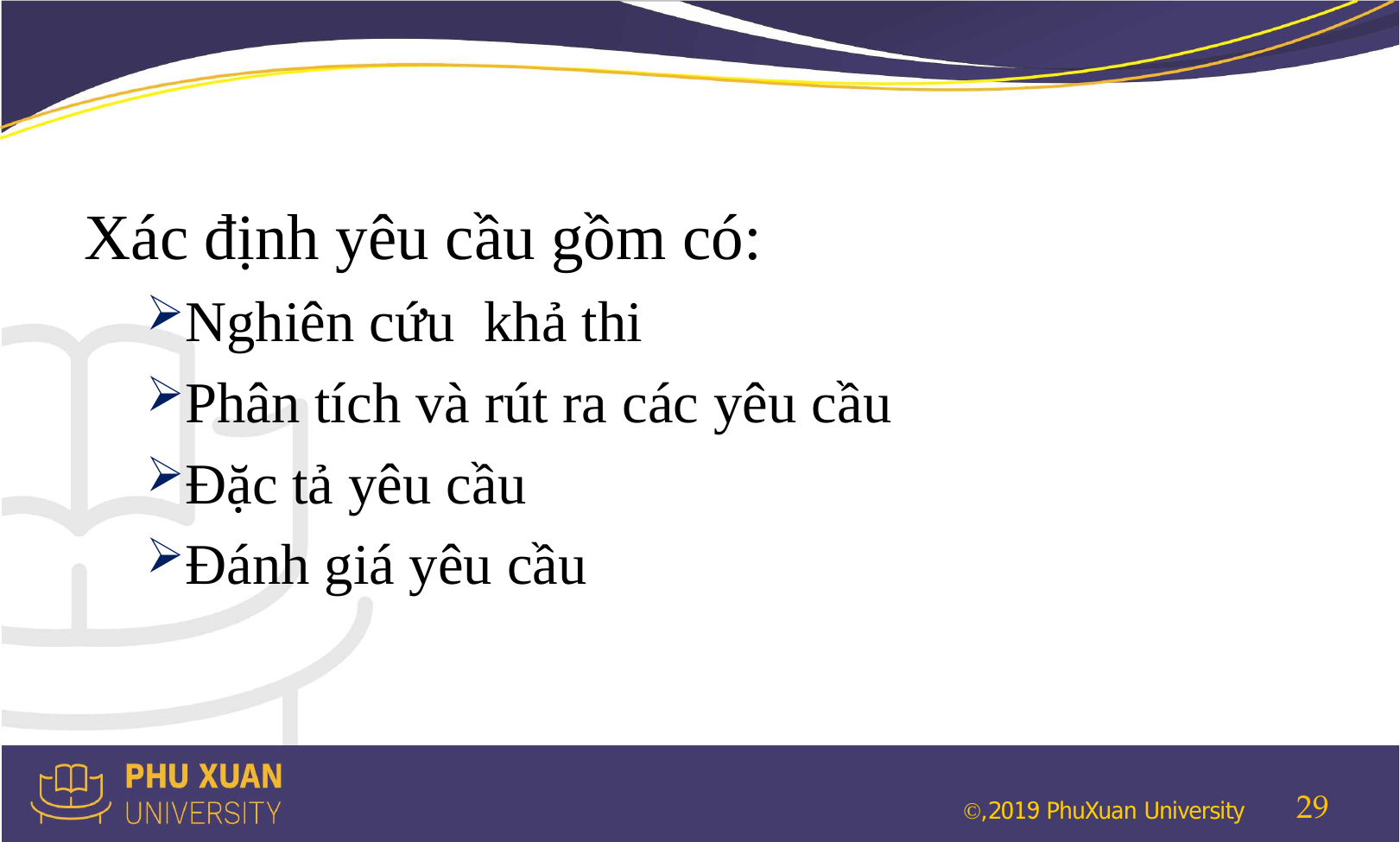

#
Xác định yêu cầu gồm có:
Nghiên cứu  khả thi
Phân tích và rút ra các yêu cầu
Đặc tả yêu cầu
Đánh giá yêu cầu
29